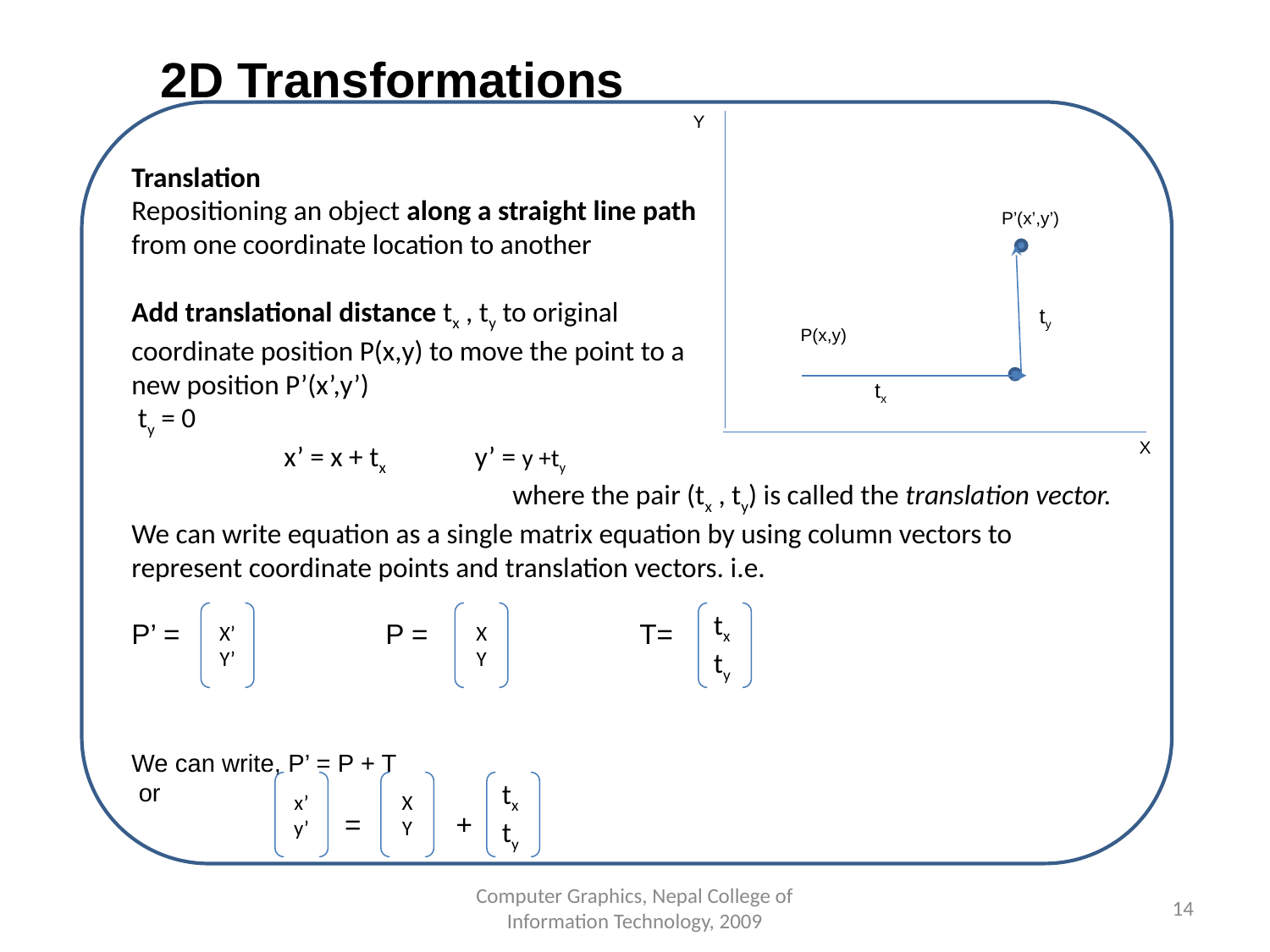

2D Transformations

Translation
Repositioning an object along a straight line path
from one coordinate location to another

Add translational distance tx , ty to original
coordinate position P(x,y) to move the point to a
new position P’(x’,y’)
 ty = 0
                        x’ = x + tx              y’ = y +ty
			where the pair (tx , ty) is called the translation vector.
We can write equation as a single matrix equation by using column vectors to represent coordinate points and translation vectors. i.e.

P’ = 		P =		T=

We can write, P’ = P + T
 or
	           =	         +
Y
P’(x’,y’)

ty
P(x,y)

tx
X
X’
Y’
X
Y
tx
ty
x’
y’

X
Y

tx
ty

Computer Graphics, Nepal College of Information Technology, 2009
14